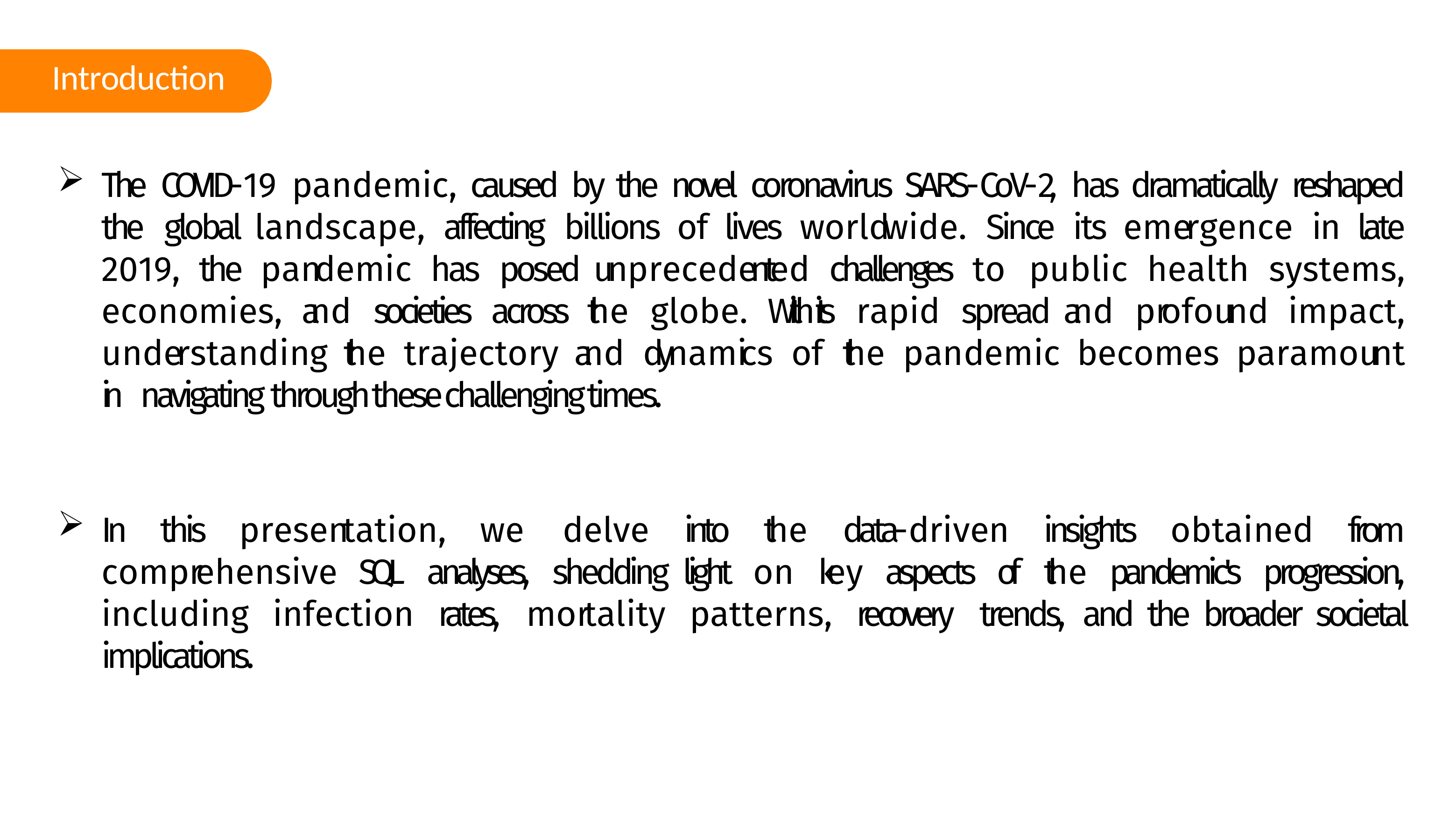

# Introduction

The COVID-19 pandemic, caused by the novel coronavirus SARS-CoV-2, has dramatically reshaped the global landscape, affecting billions of lives worldwide. Since its emergence in late 2019, the pandemic has posed unprecedented challenges to public health systems, economies, and societies across the globe. With its rapid spread and profound impact, understanding the trajectory and dynamics of the pandemic becomes paramount in navigating through these challenging times.

In this presentation, we delve into the data-driven insights obtained from comprehensive SQL analyses, shedding light on key aspects of the pandemic's progression, including infection rates, mortality patterns, recovery trends, and the broader societal implications.